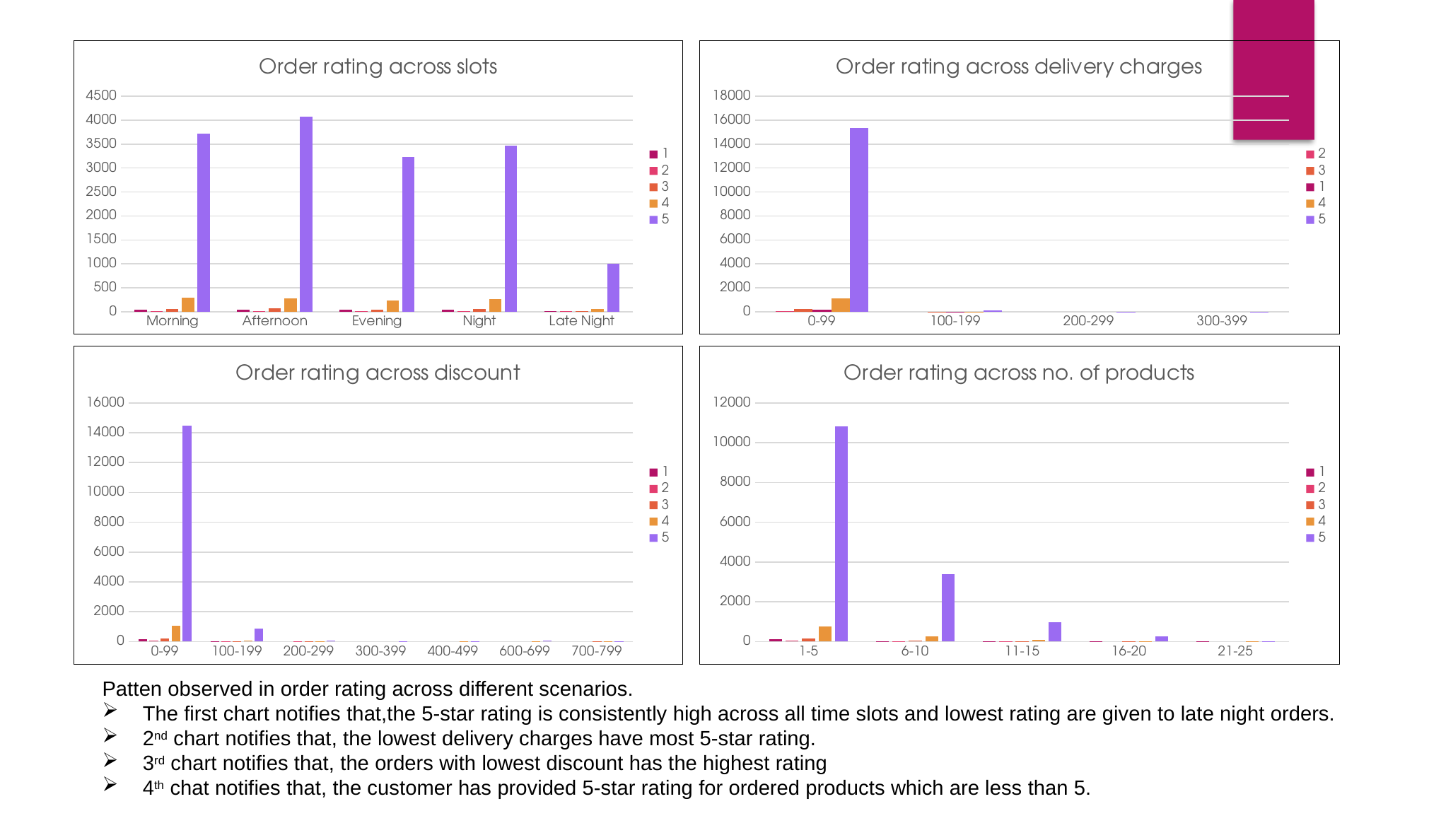

### Chart: Order rating across slots

| Category | 1 | 2 | 3 | 4 | 5 |
|---|---|---|---|---|---|
| Morning | 37.0 | 17.0 | 51.0 | 290.0 | 3715.0 |
| Afternoon | 35.0 | 19.0 | 74.0 | 284.0 | 4073.0 |
| Evening | 39.0 | 13.0 | 49.0 | 233.0 | 3227.0 |
| Night | 45.0 | 17.0 | 55.0 | 264.0 | 3473.0 |
| Late Night | 15.0 | 7.0 | 19.0 | 56.0 | 995.0 |

### Chart: Order rating across delivery charges

| Category | 1 | 2 | 3 | 4 | 5 |
|---|---|---|---|---|---|
| 0-99 | 167.0 | 73.0 | 244.0 | 1114.0 | 15348.0 |
| 100-199 | 4.0 | None | 4.0 | 13.0 | 129.0 |
| 200-299 | None | None | None | None | 5.0 |
| 300-399 | None | None | None | None | 1.0 |

### Chart: Order rating across discount

| Category | 1 | 2 | 3 | 4 | 5 |
|---|---|---|---|---|---|
| 0-99 | 161.0 | 63.0 | 231.0 | 1048.0 | 14458.0 |
| 100-199 | 10.0 | 9.0 | 15.0 | 66.0 | 881.0 |
| 200-299 | None | 1.0 | 1.0 | 7.0 | 58.0 |
| 300-399 | None | None | None | None | 9.0 |
| 400-499 | None | None | None | 1.0 | 1.0 |
| 600-699 | None | None | None | 4.0 | 51.0 |
| 700-799 | None | None | 1.0 | 1.0 | 25.0 |

### Chart: Order rating across no. of products

| Category | 1 | 2 | 3 | 4 | 5 |
|---|---|---|---|---|---|
| 1-5 | 123.0 | 39.0 | 168.0 | 745.0 | 10829.0 |
| 6-10 | 30.0 | 28.0 | 55.0 | 258.0 | 3375.0 |
| 11-15 | 12.0 | 6.0 | 18.0 | 96.0 | 978.0 |
| 16-20 | 5.0 | None | 7.0 | 26.0 | 273.0 |
| 21-25 | 1.0 | None | None | 2.0 | 28.0 |
Patten observed in order rating across different scenarios.
The first chart notifies that,the 5-star rating is consistently high across all time slots and lowest rating are given to late night orders.
2nd chart notifies that, the lowest delivery charges have most 5-star rating.
3rd chart notifies that, the orders with lowest discount has the highest rating
4th chat notifies that, the customer has provided 5-star rating for ordered products which are less than 5.